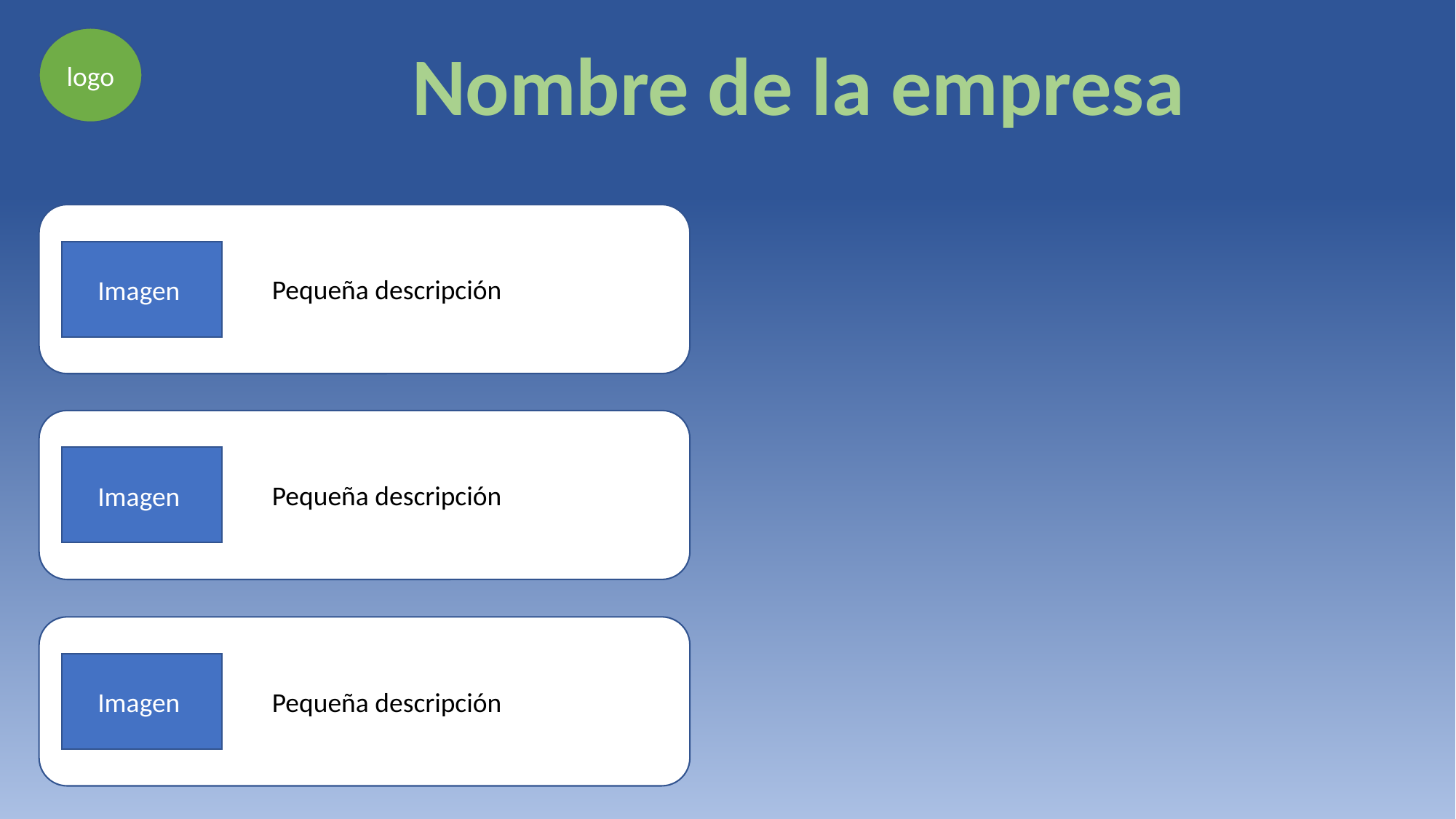

logo
Nombre de la empresa

Imagen
Pequeña descripción

Imagen
Pequeña descripción

Imagen
Pequeña descripción